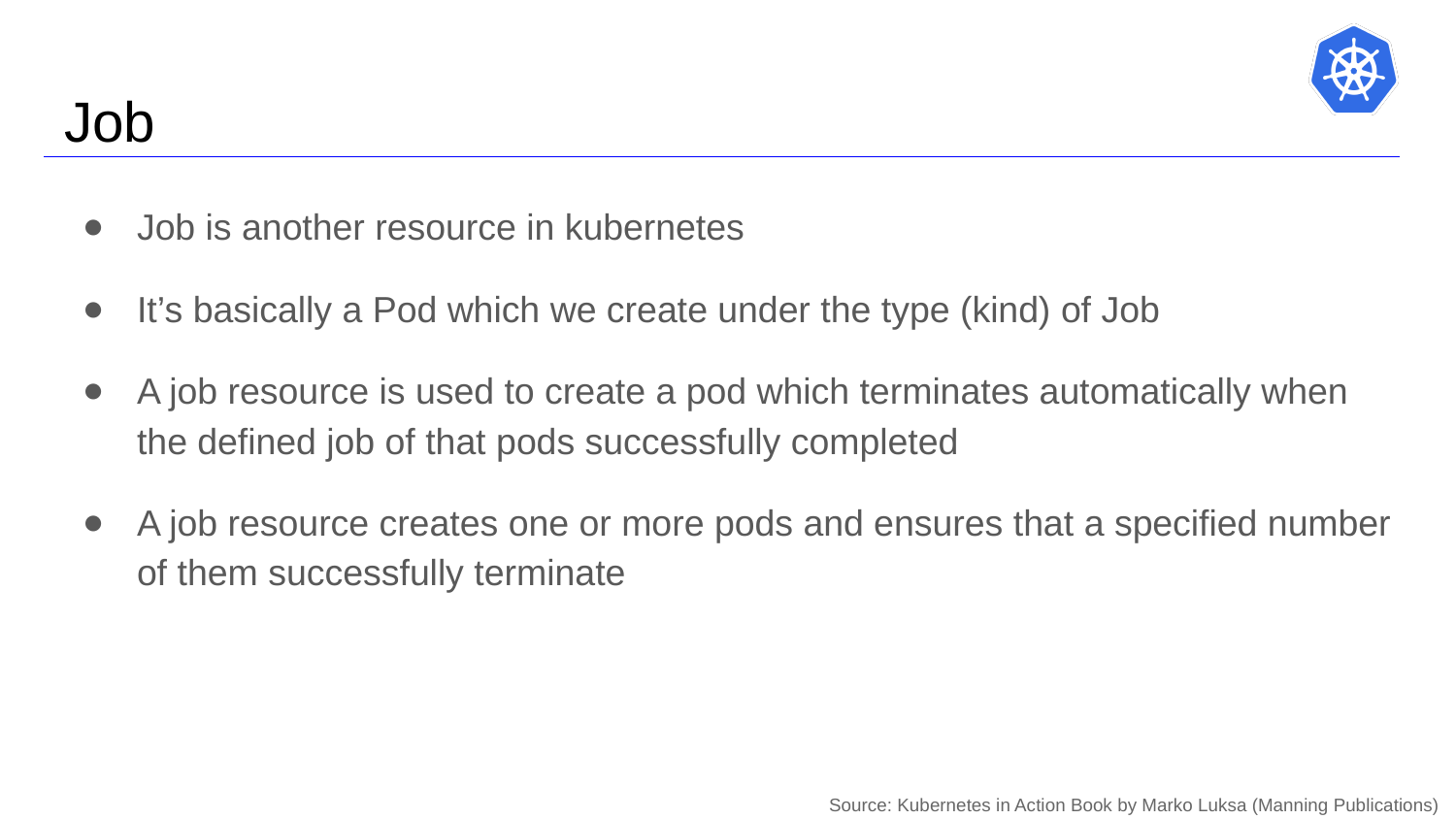

# Job
Job is another resource in kubernetes
It’s basically a Pod which we create under the type (kind) of Job
A job resource is used to create a pod which terminates automatically when the defined job of that pods successfully completed
A job resource creates one or more pods and ensures that a specified number of them successfully terminate